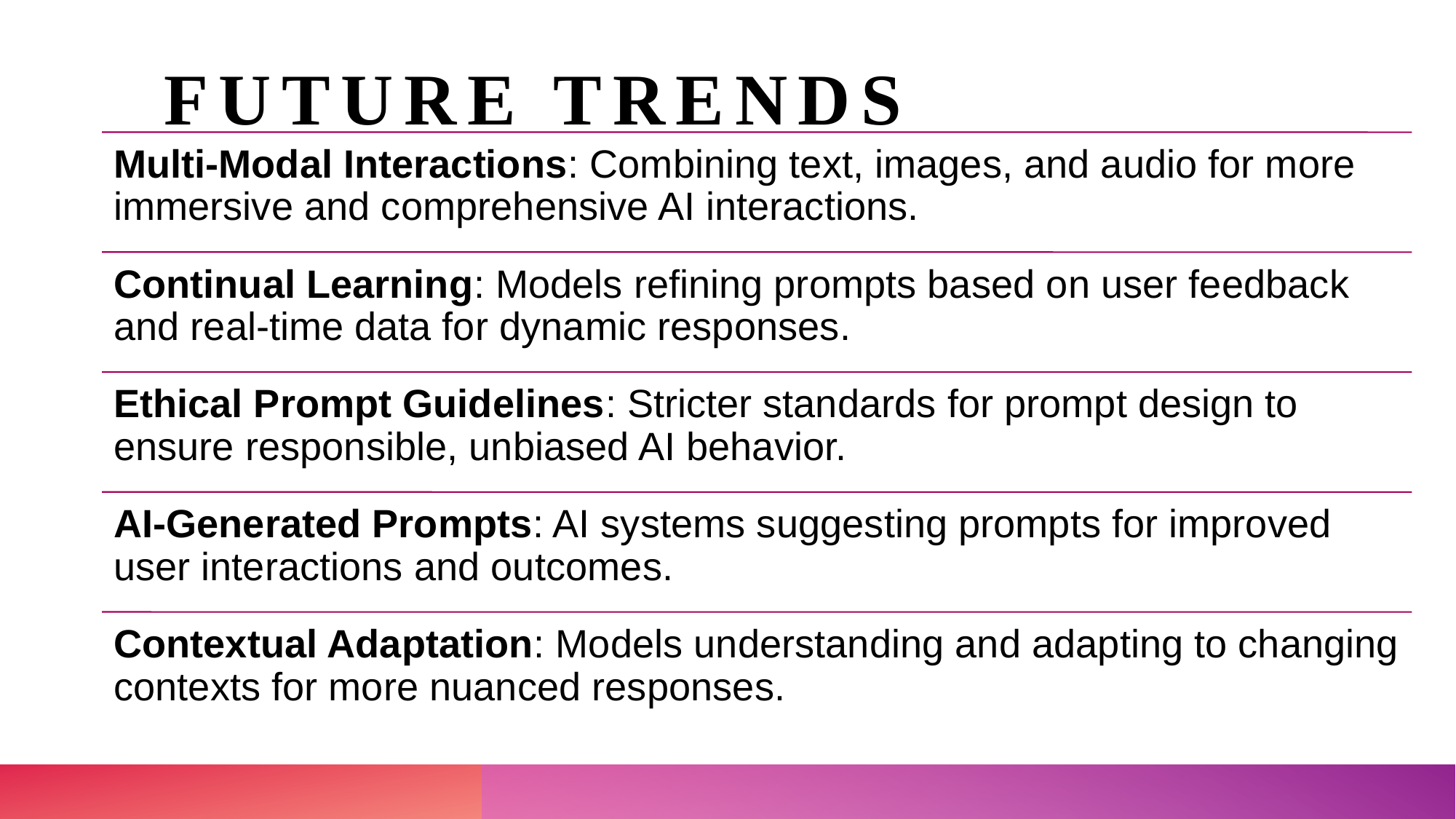

# Future Trends
Multi-Modal Interactions: Combining text, images, and audio for more immersive and comprehensive AI interactions.
Continual Learning: Models refining prompts based on user feedback and real-time data for dynamic responses.
Ethical Prompt Guidelines: Stricter standards for prompt design to ensure responsible, unbiased AI behavior.
AI-Generated Prompts: AI systems suggesting prompts for improved user interactions and outcomes.
Contextual Adaptation: Models understanding and adapting to changing contexts for more nuanced responses.